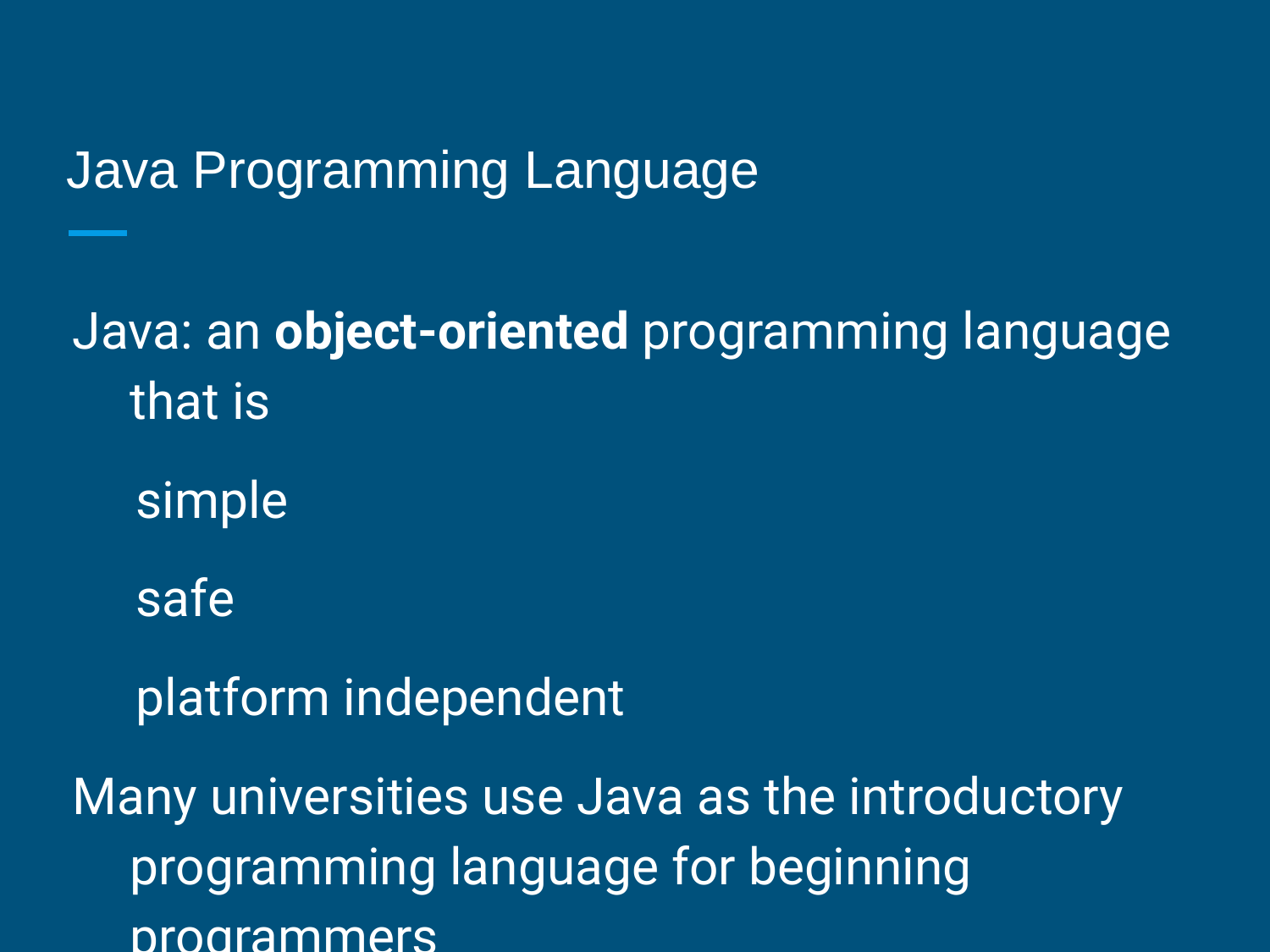

# Java Programming Language
Java: an object-oriented programming language that is
simple
safe
platform independent
Many universities use Java as the introductory programming language for beginning programmers
Ateneo adopted Java for CS 21a in 1997